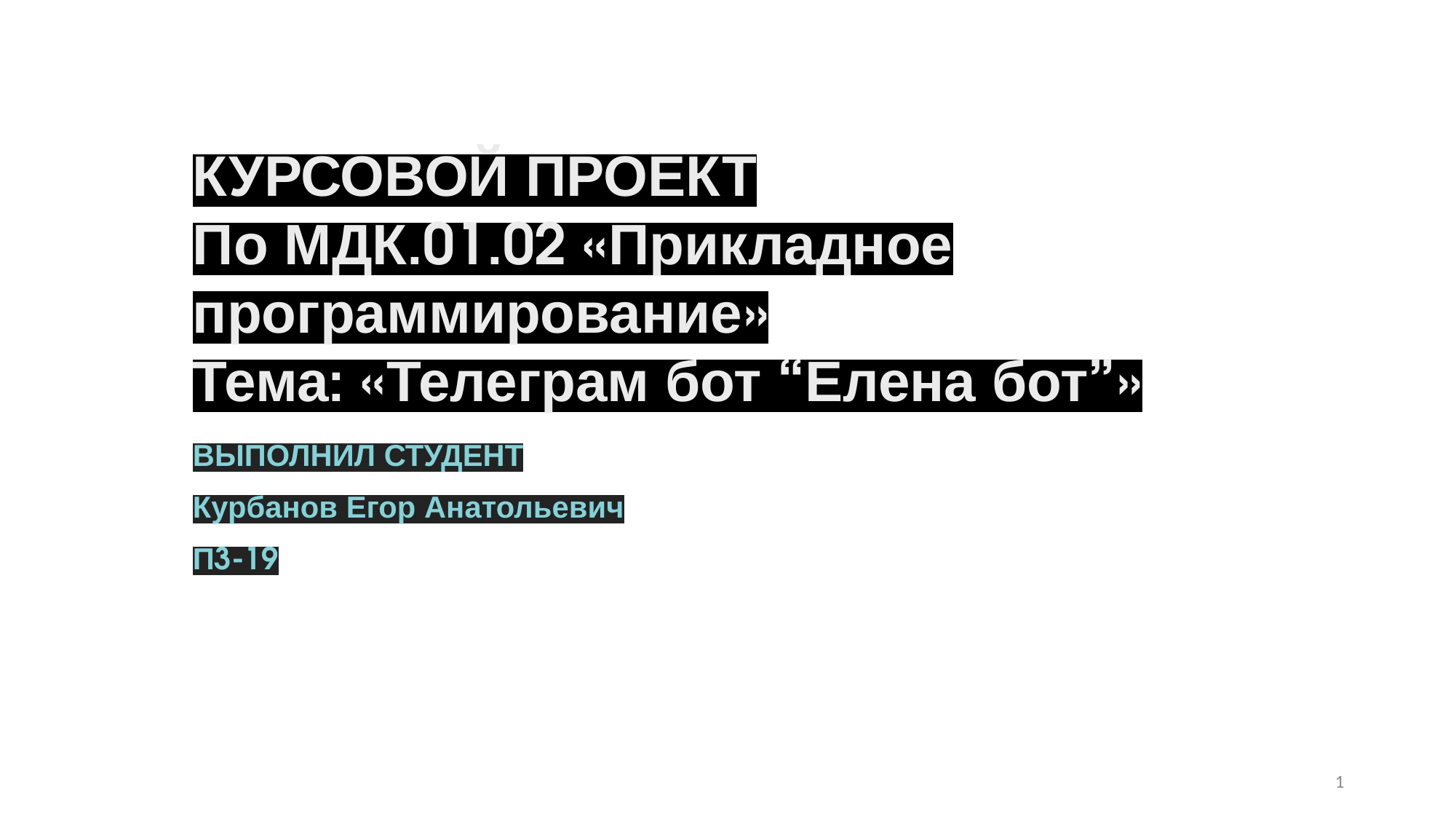

# КУРСОВОЙ ПРОЕКТ По МДК.01.02 «Прикладное программирование» Тема: «Телеграм бот “Елена бот”»

ВЫПОЛНИЛ СТУДЕНТ
Курбанов Егор Анатольевич
П3-19

1